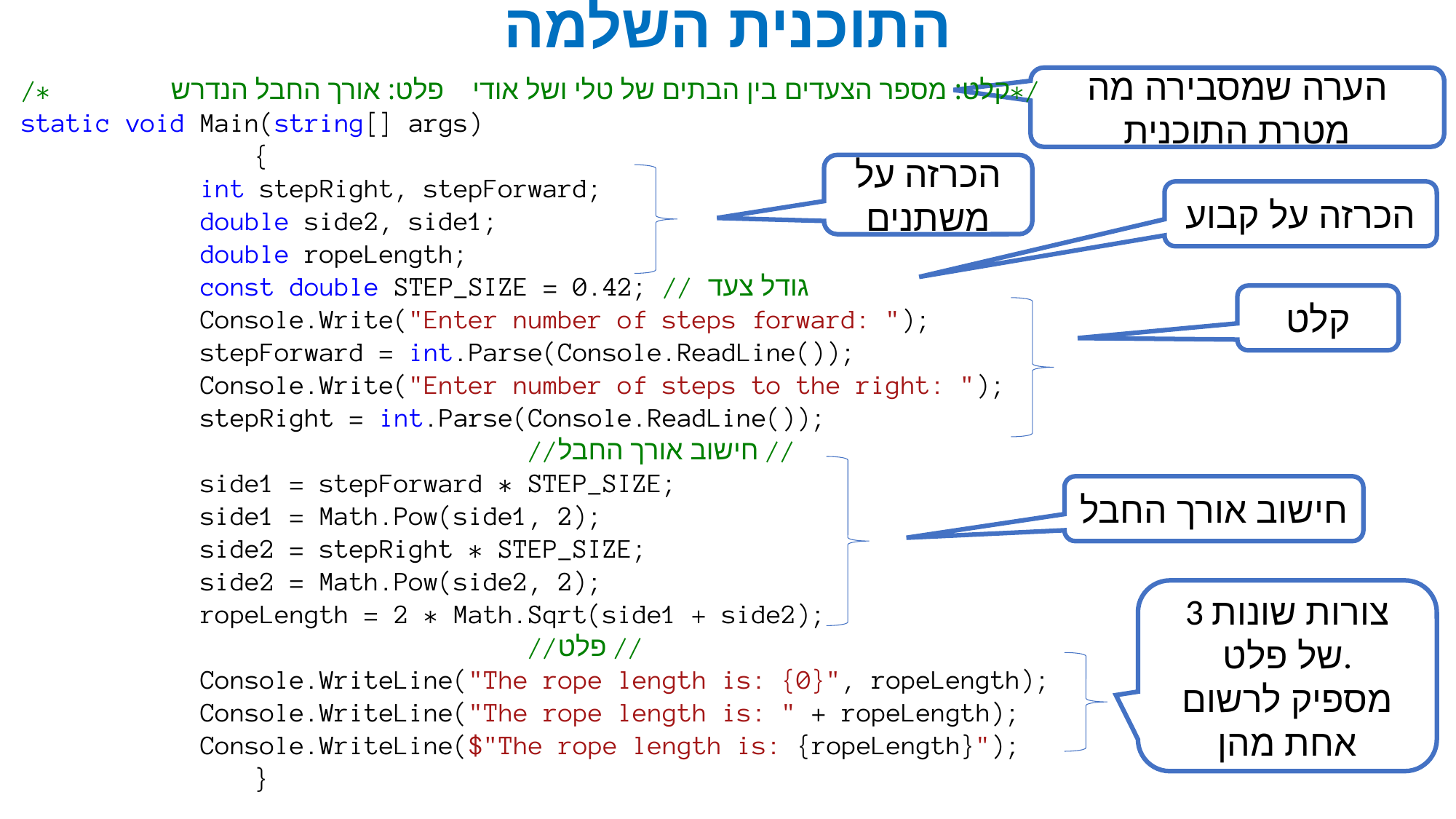

# התוכנית השלמה
/*        קלט: מספר הצעדים בין הבתים של טלי ושל אודי    פלט: אורך החבל הנדרש*/
static void Main(string[] args)
		 {
            int stepRight, stepForward;
            double side2, side1;
            double ropeLength;
            const double STEP_SIZE = 0.42; // גודל צעד
            Console.Write("Enter number of steps forward: ");
            stepForward = int.Parse(Console.ReadLine());
            Console.Write("Enter number of steps to the right: ");
            stepRight = int.Parse(Console.ReadLine());
			            //חישוב אורך החבל //
            side1 = stepForward * STEP_SIZE;
            side1 = Math.Pow(side1, 2);
            side2 = stepRight * STEP_SIZE;
            side2 = Math.Pow(side2, 2);
            ropeLength = 2 * Math.Sqrt(side1 + side2);
			            //פלט //
            Console.WriteLine("The rope length is: {0}", ropeLength);
            Console.WriteLine("The rope length is: " + ropeLength);
            Console.WriteLine($"The rope length is: {ropeLength}");
		 }
הערה שמסבירה מה מטרת התוכנית
הכרזה על משתנים

הכרזה על קבוע
קלט

חישוב אורך החבל
3 צורות שונות של פלט.
מספיק לרשום אחת מהן